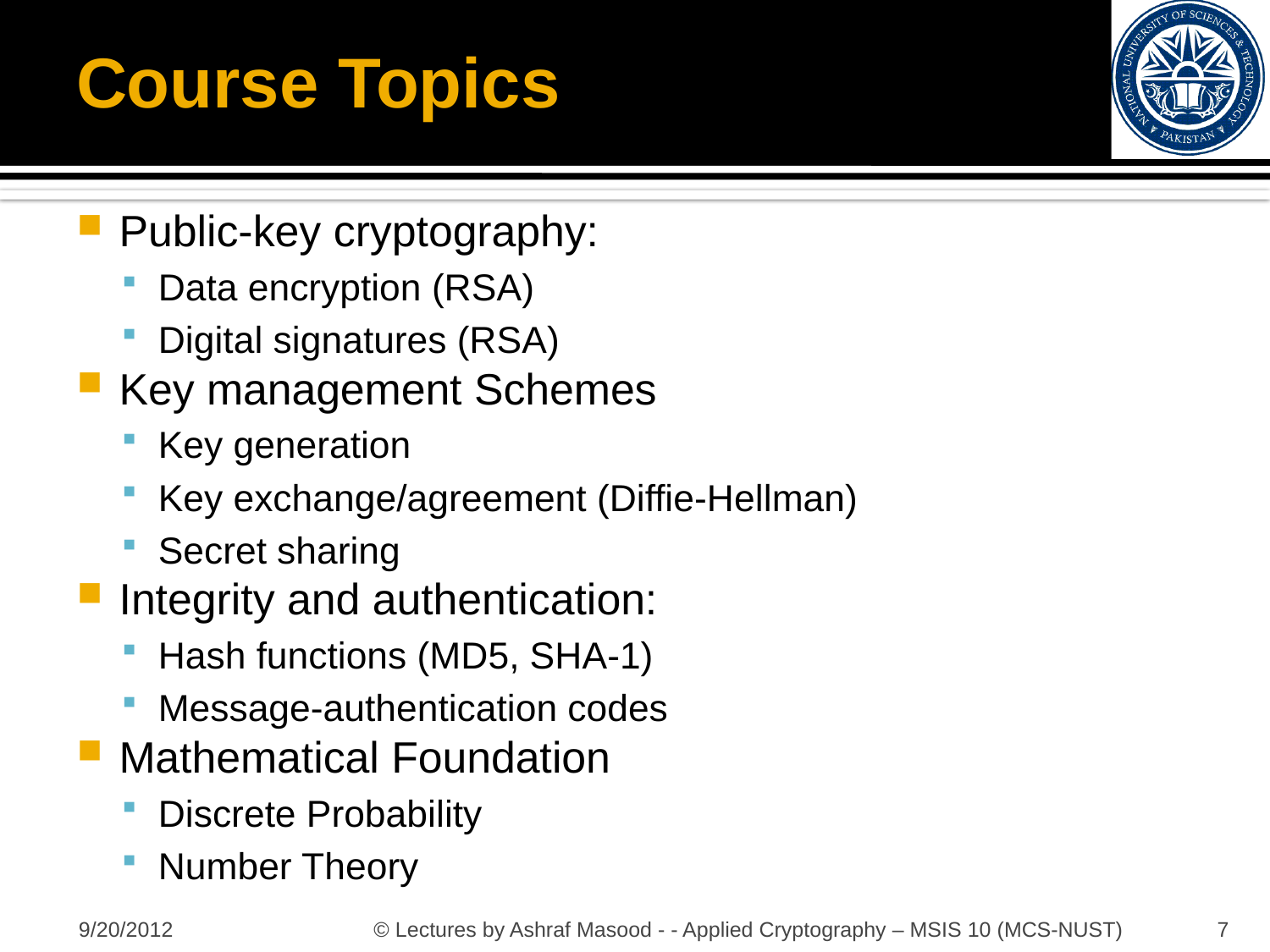

# Course Topics
Public-key cryptography:
Data encryption (RSA)
Digital signatures (RSA)
Key management Schemes
Key generation
Key exchange/agreement (Diffie-Hellman)
Secret sharing
Integrity and authentication:
Hash functions (MD5, SHA-1)
Message-authentication codes
Mathematical Foundation
Discrete Probability
Number Theory
9/20/2012
© Lectures by Ashraf Masood - - Applied Cryptography – MSIS 10 (MCS-NUST)
7